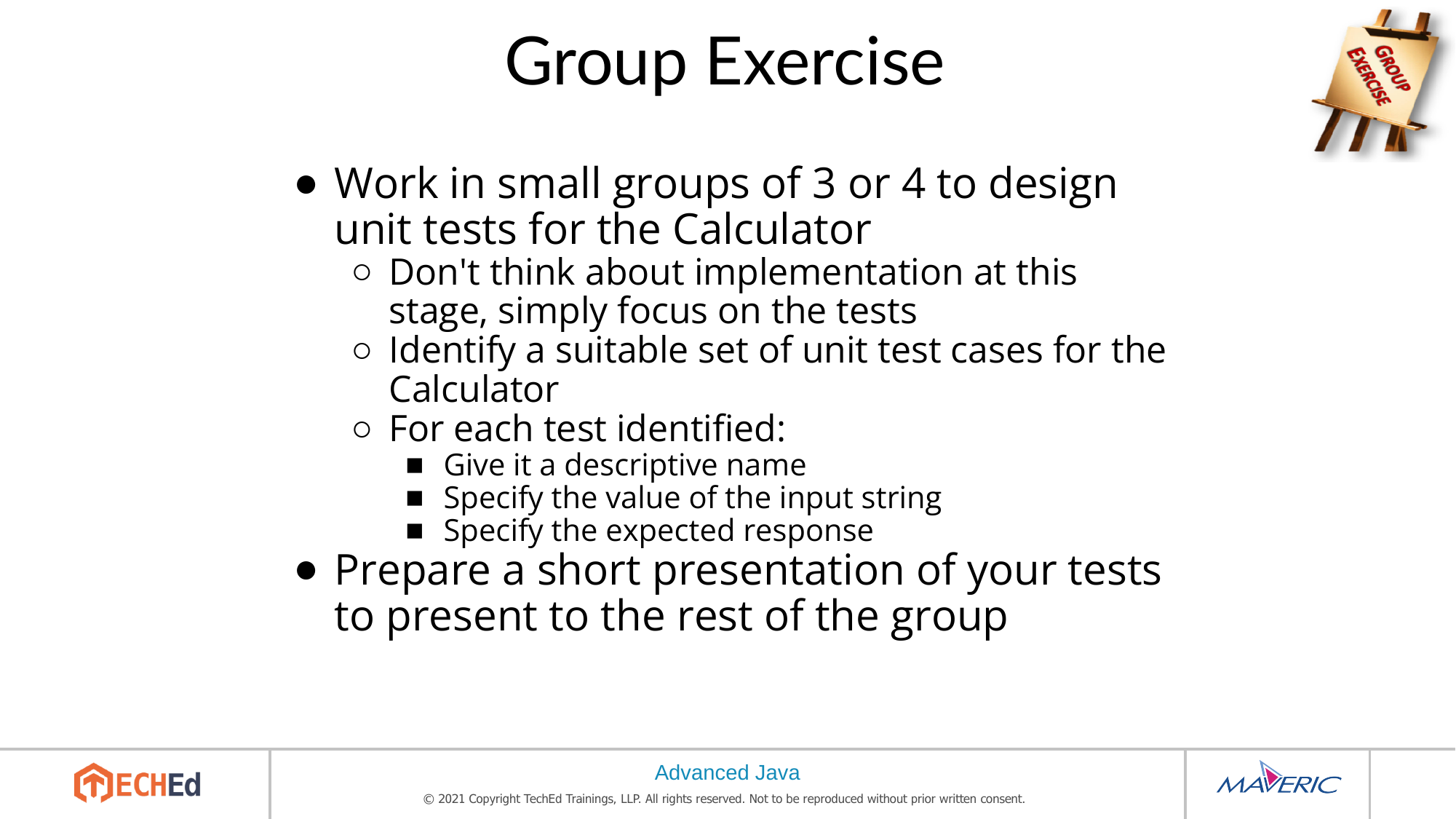

# Group Exercise
Work in small groups of 3 or 4 to design unit tests for the Calculator
Don't think about implementation at this stage, simply focus on the tests
Identify a suitable set of unit test cases for the Calculator
For each test identified:
Give it a descriptive name
Specify the value of the input string
Specify the expected response
Prepare a short presentation of your tests to present to the rest of the group